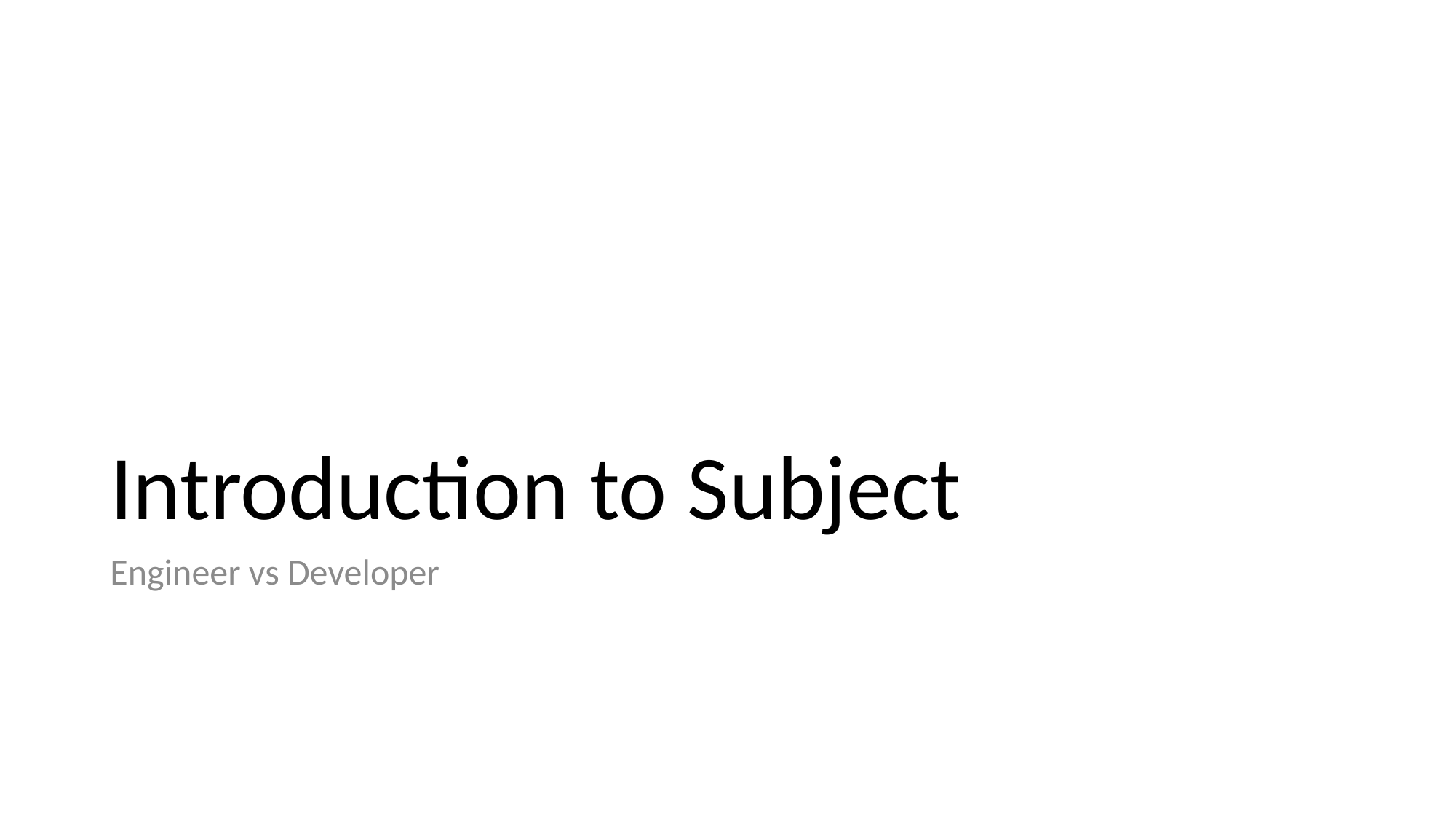

# Introduction to Subject
Engineer vs Developer